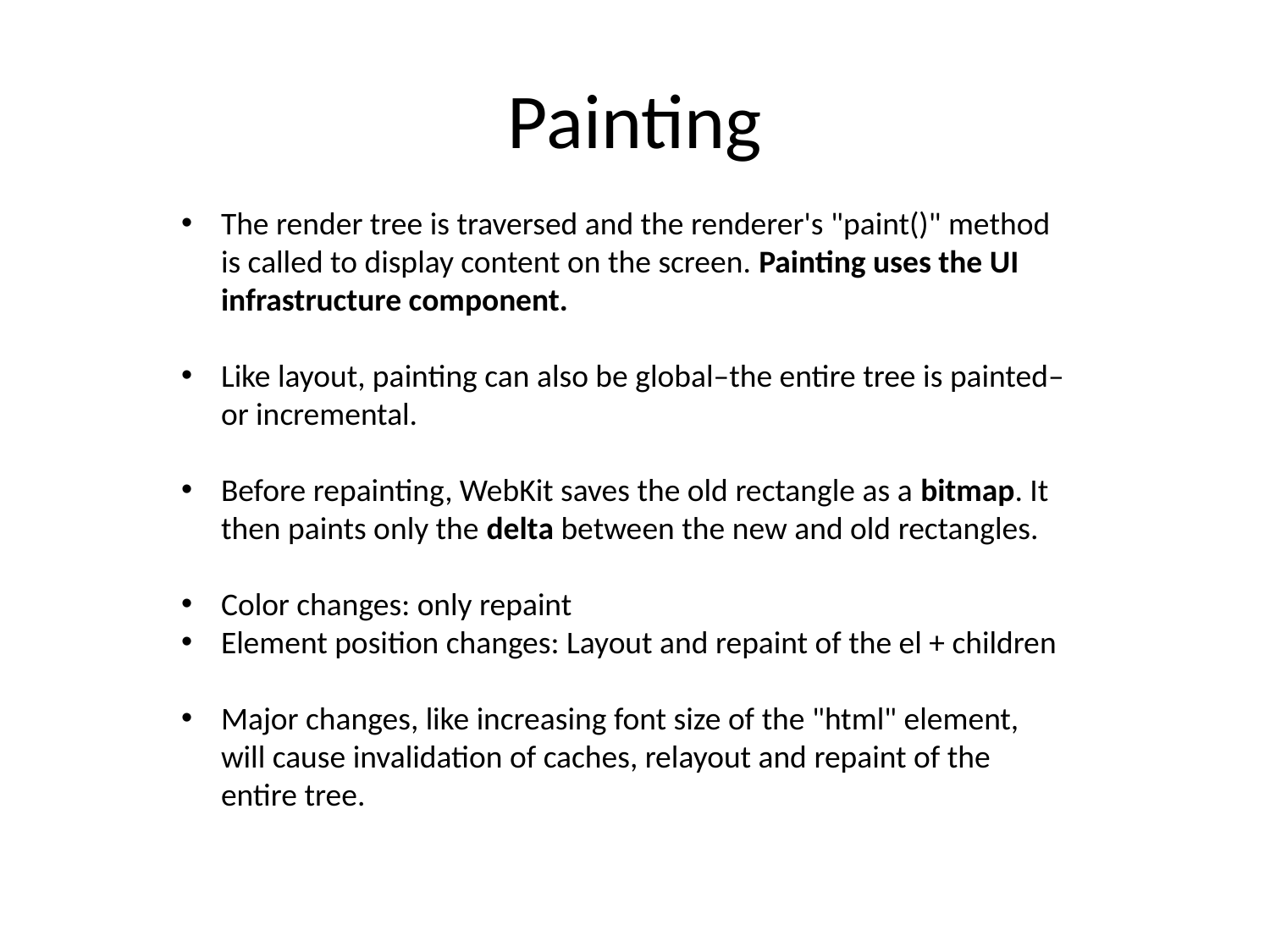

Painting
The render tree is traversed and the renderer's "paint()" method is called to display content on the screen. Painting uses the UI infrastructure component.

Like layout, painting can also be global–the entire tree is painted–or incremental.

Before repainting, WebKit saves the old rectangle as a bitmap. It then paints only the delta between the new and old rectangles.

Color changes: only repaint
Element position changes: Layout and repaint of the el + children

Major changes, like increasing font size of the "html" element, will cause invalidation of caches, relayout and repaint of the entire tree.